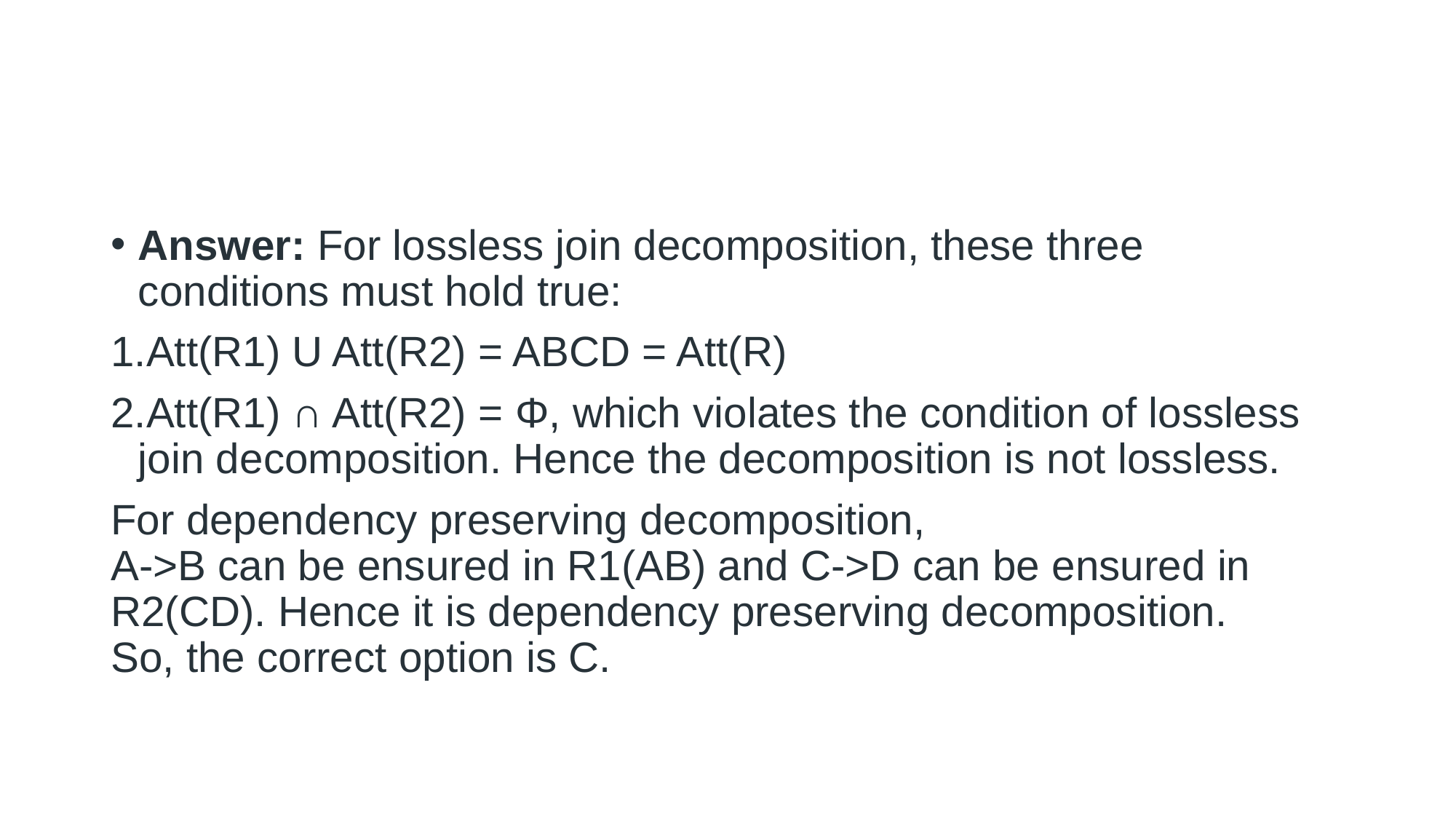

#
Answer: For lossless join decomposition, these three conditions must hold true:
Att(R1) U Att(R2) = ABCD = Att(R)
Att(R1) ∩ Att(R2) = Φ, which violates the condition of lossless join decomposition. Hence the decomposition is not lossless.
For dependency preserving decomposition,
A->B can be ensured in R1(AB) and C->D can be ensured in R2(CD). Hence it is dependency preserving decomposition.
So, the correct option is C.